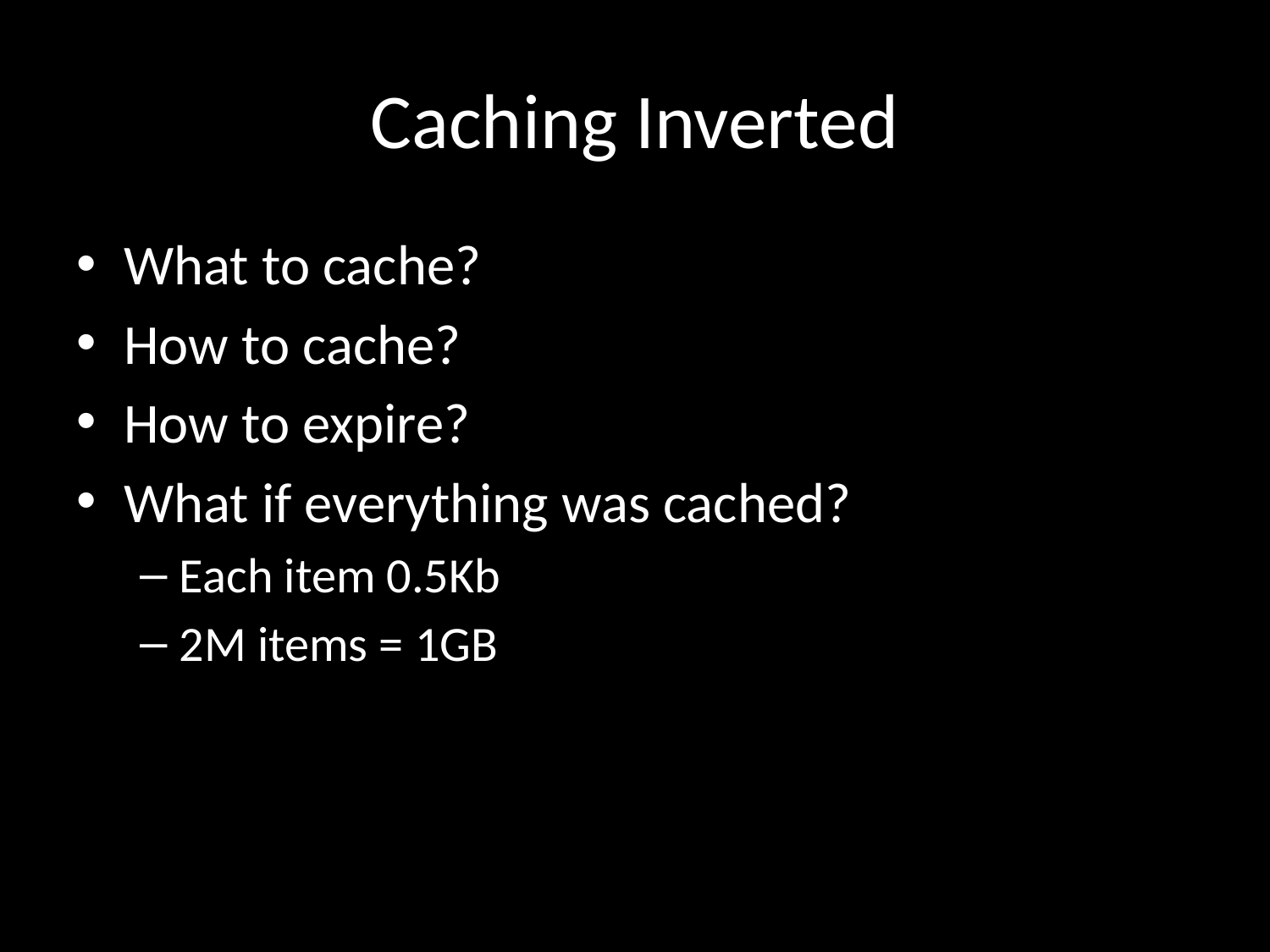

# Caching Inverted
What to cache?
How to cache?
How to expire?
What if everything was cached?
Each item 0.5Kb
2M items = 1GB